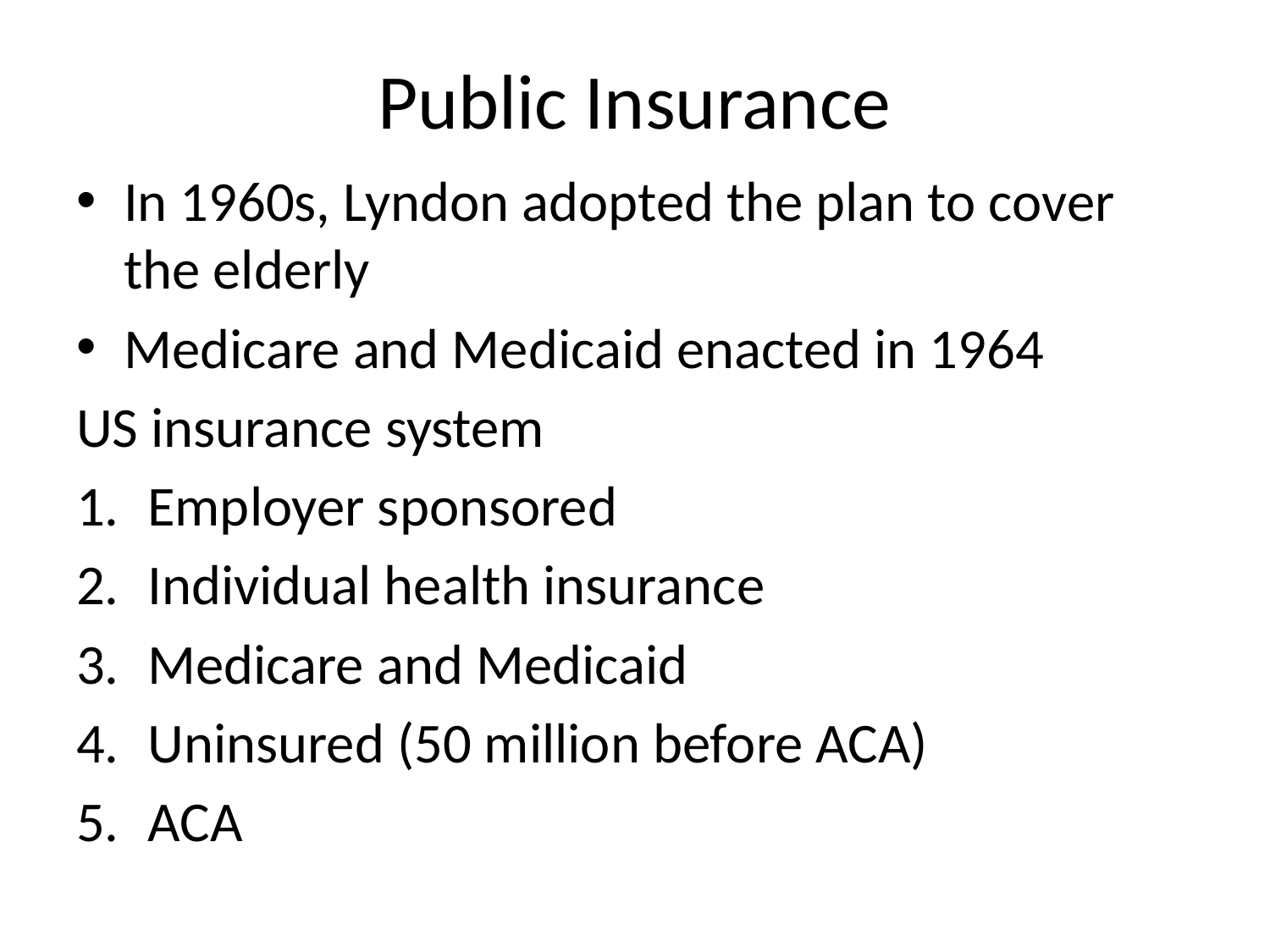

# Public Insurance
In 1960s, Lyndon adopted the plan to cover the elderly
Medicare and Medicaid enacted in 1964
US insurance system
Employer sponsored
Individual health insurance
Medicare and Medicaid
Uninsured (50 million before ACA)
ACA